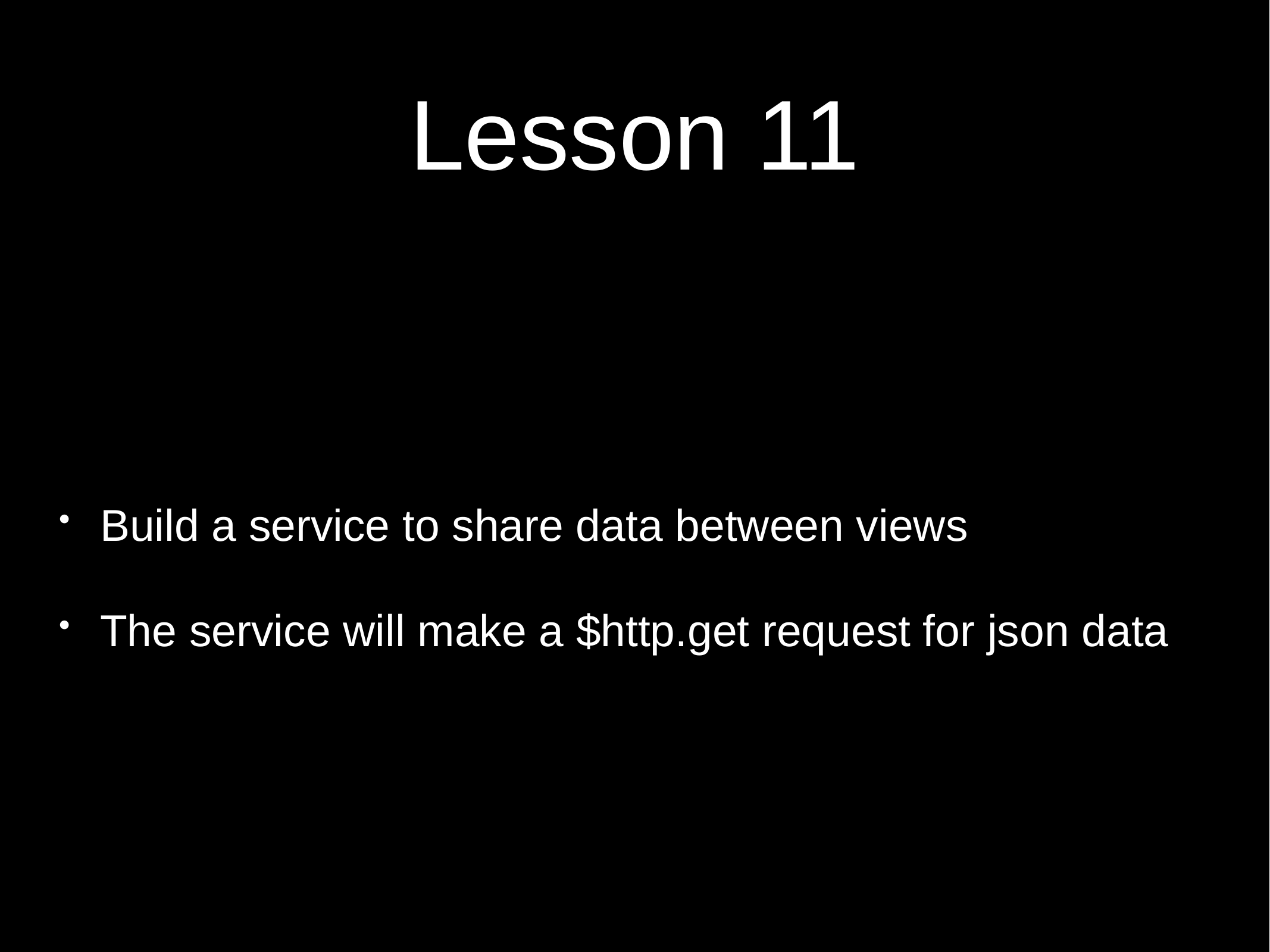

# Lesson 11
Build a service to share data between views
The service will make a $http.get request for json data